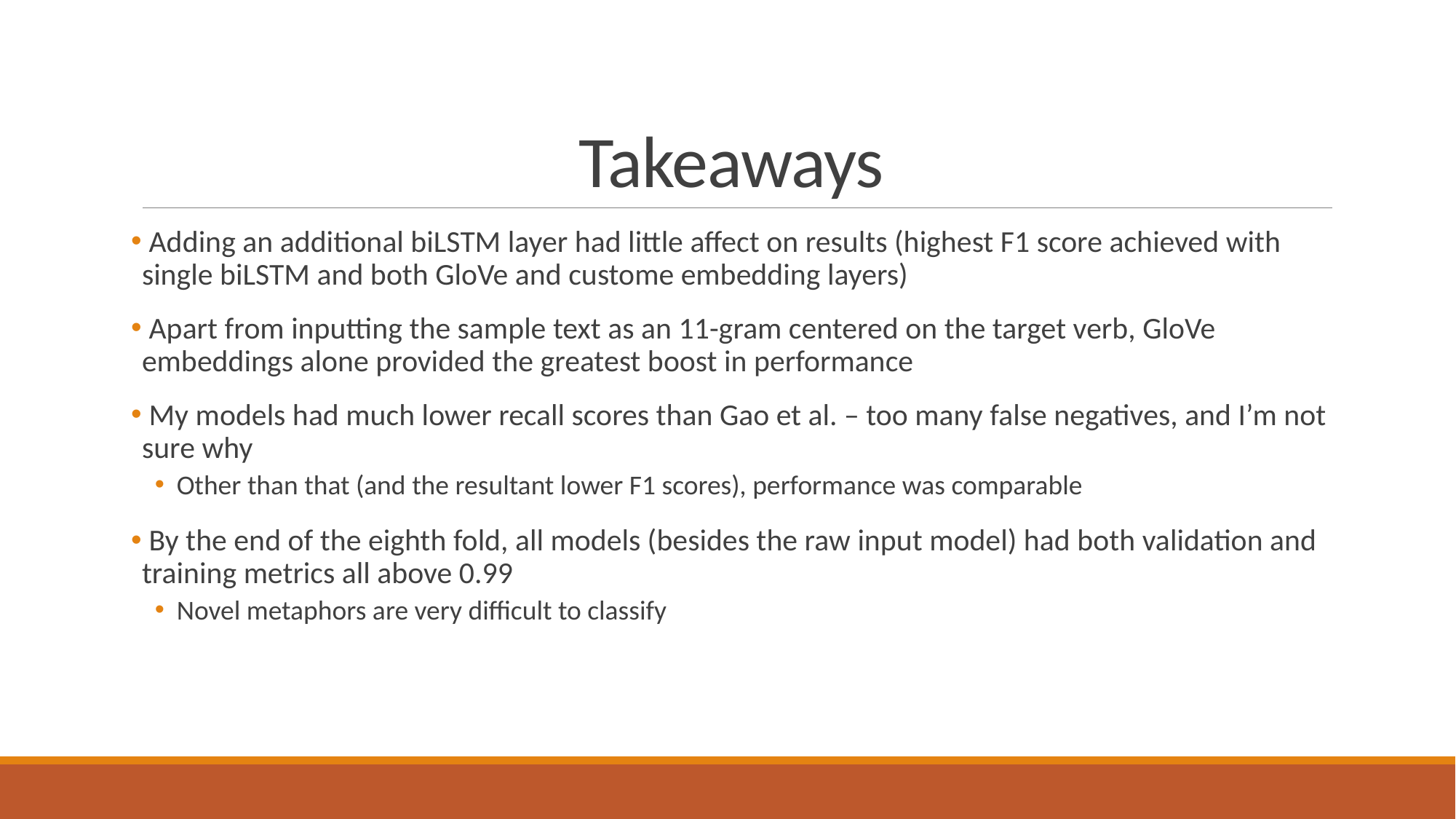

# Takeaways
 Adding an additional biLSTM layer had little affect on results (highest F1 score achieved with single biLSTM and both GloVe and custome embedding layers)
 Apart from inputting the sample text as an 11-gram centered on the target verb, GloVe embeddings alone provided the greatest boost in performance
 My models had much lower recall scores than Gao et al. – too many false negatives, and I’m not sure why
Other than that (and the resultant lower F1 scores), performance was comparable
 By the end of the eighth fold, all models (besides the raw input model) had both validation and training metrics all above 0.99
Novel metaphors are very difficult to classify